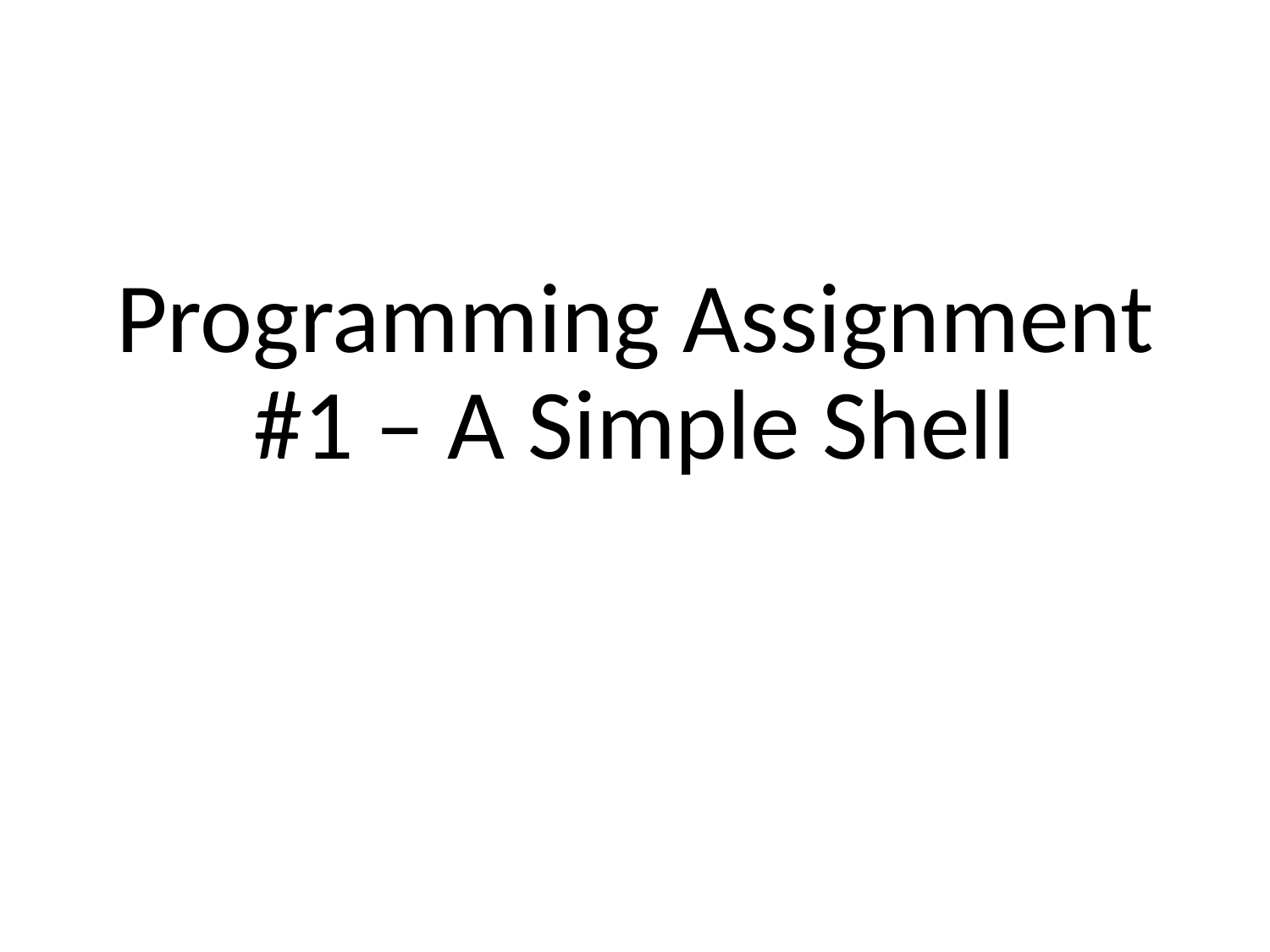

# Programming Assignment #1 – A Simple Shell